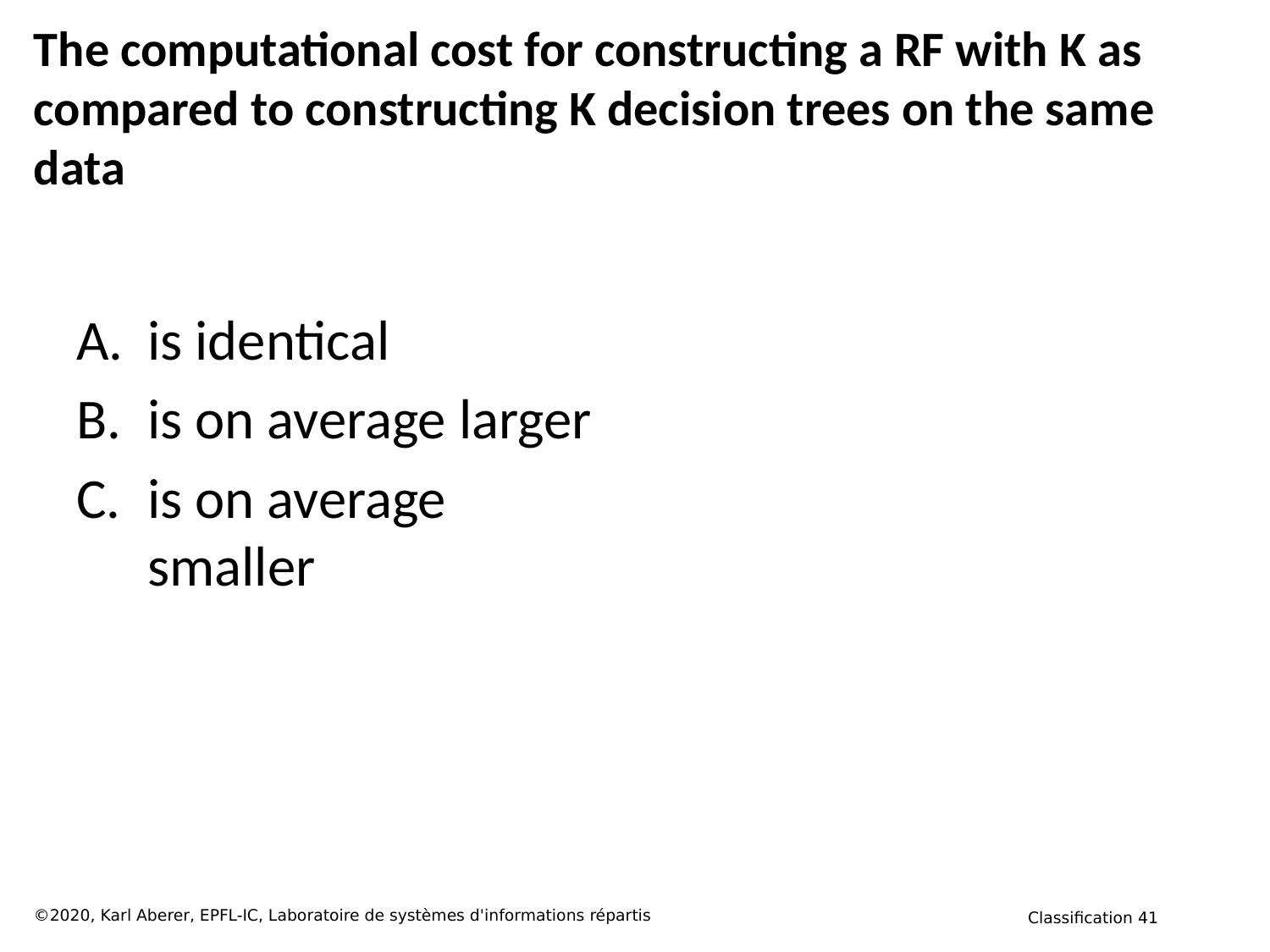

# The computational cost for constructing a RF with K as compared to constructing K decision trees on the same data
is identical
is on average larger
is on average smaller
©2020, Karl Aberer, EPFL-IC, Laboratoire de systèmes d'informations répartis